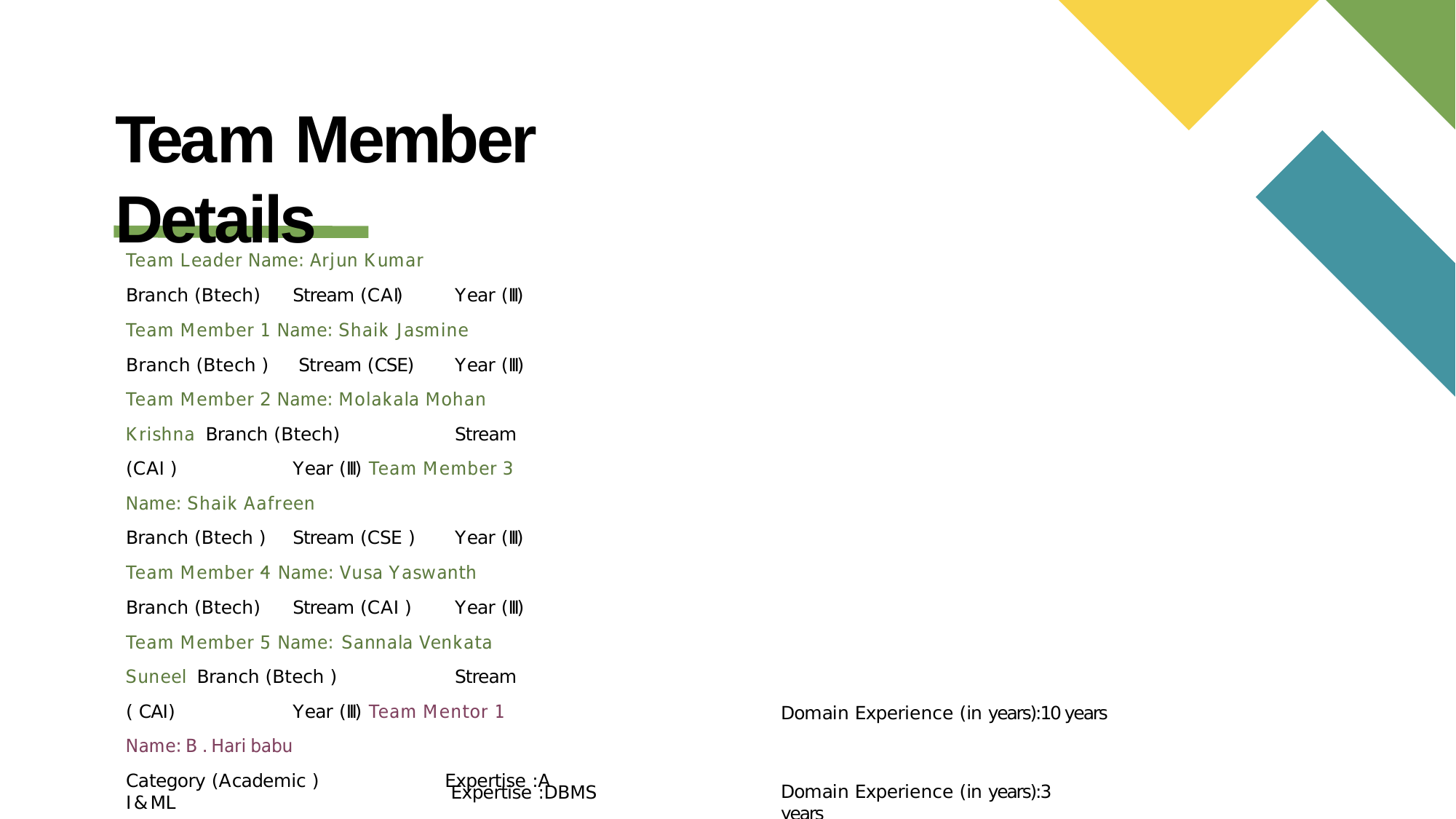

# Team Member Details
Team Leader Name: Arjun Kumar
Branch (Btech)	Stream (CAI)	Year (III)
Team Member 1 Name: Shaik Jasmine
Branch (Btech )	 Stream (CSE)	Year (III)  Team Member 2 Name: Molakala Mohan Krishna  Branch (Btech)	Stream (CAI )	Year (III)  Team Member 3 Name: Shaik Aafreen
Branch (Btech )	Stream (CSE )	Year (III)
Team Member 4 Name: Vusa Yaswanth
Branch (Btech)	Stream (CAI )	Year (III)  Team Member 5 Name: Sannala Venkata Suneel  Branch (Btech )	Stream ( CAI)	Year (III)  Team Mentor 1 Name: B . Hari babu
Category (Academic )	                 Expertise : A I  &  M L
Team Mentor 2 Name: K . KAVITHA
Category (Academic):
Domain Experience (in years):10 years
Domain Experience (in years):3 years
Expertise : D B M S